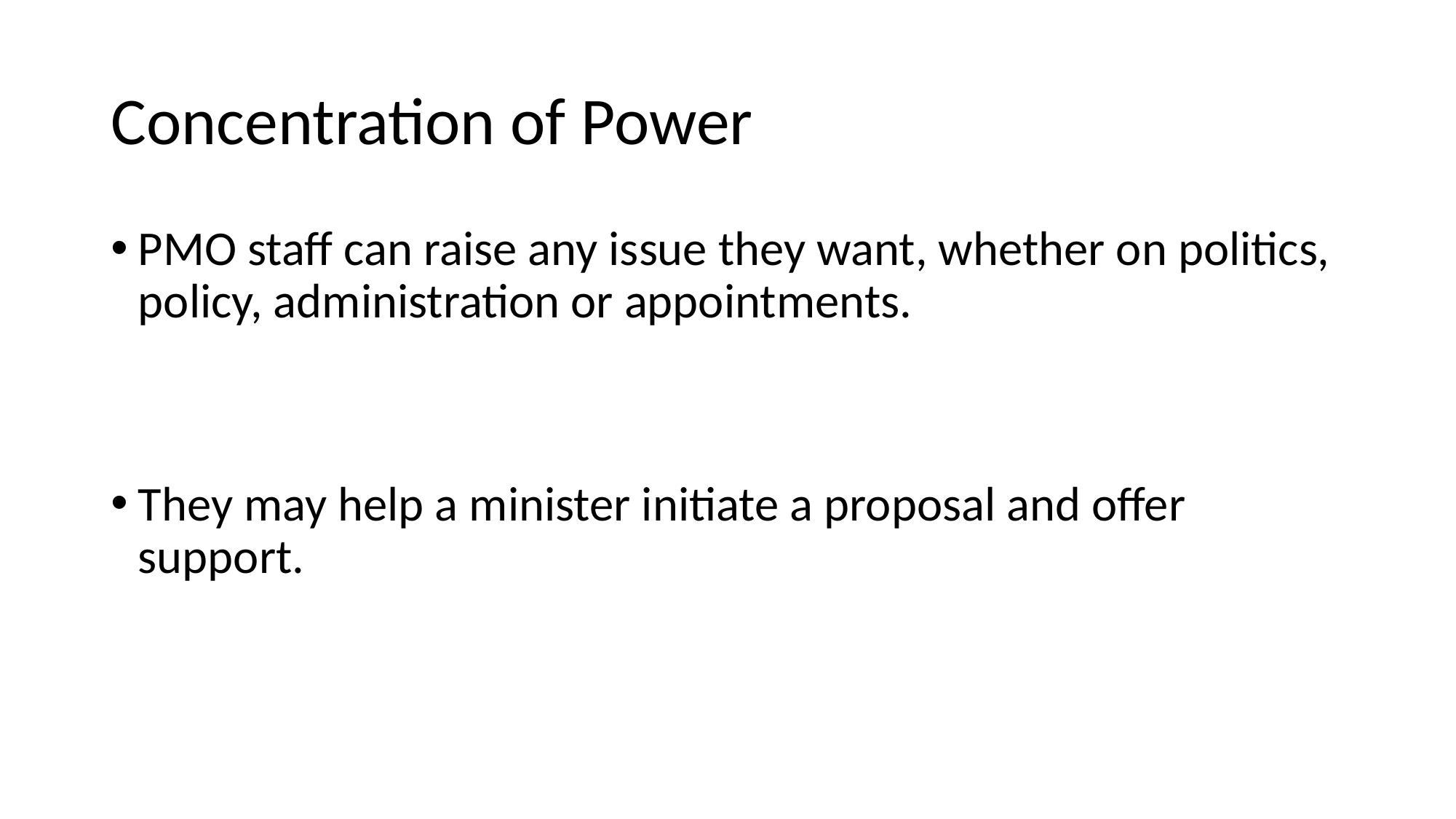

# Concentration of Power
PMO staff can raise any issue they want, whether on politics, policy, administration or appointments.

They may help a minister initiate a proposal and offer support.